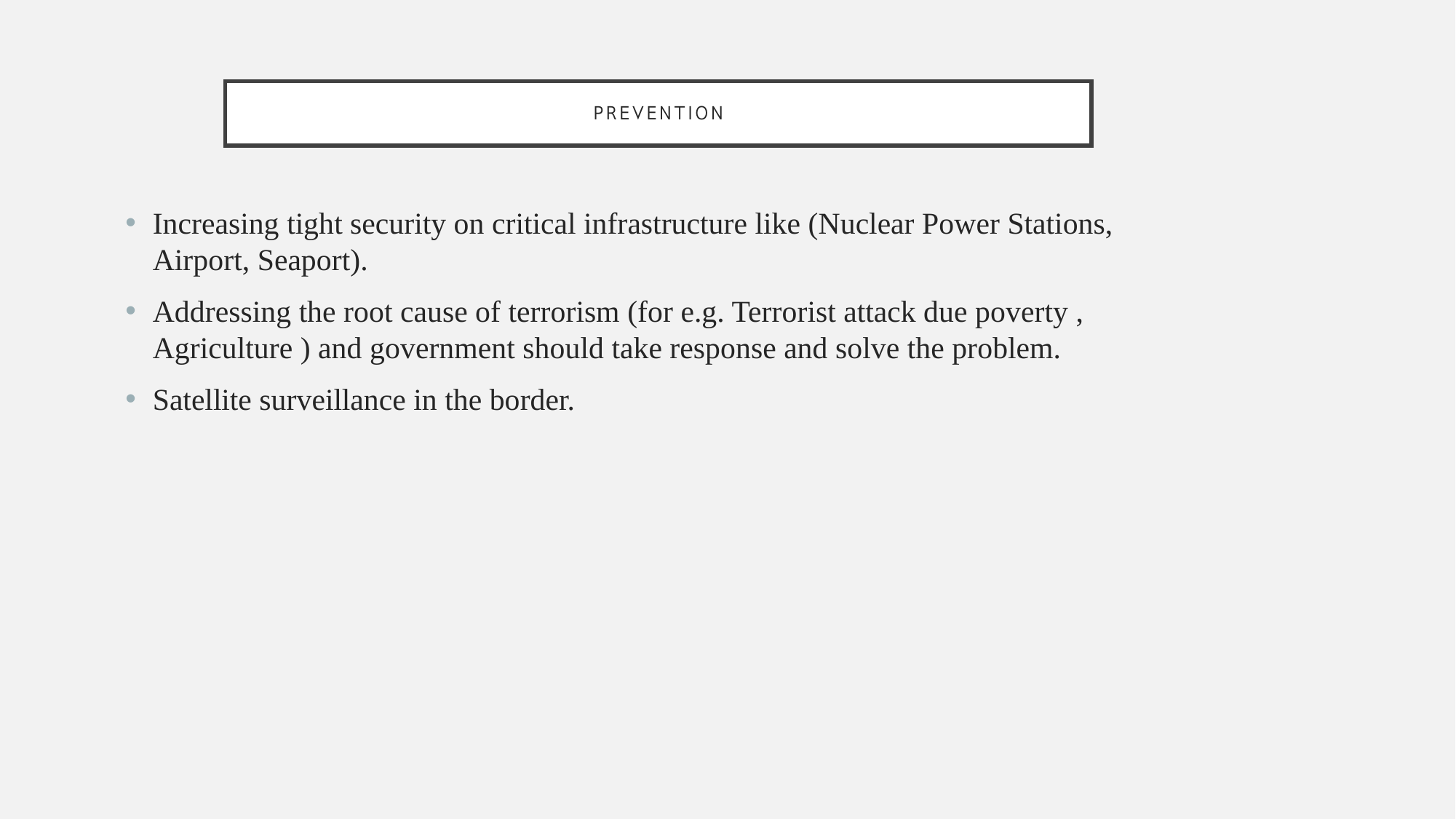

# Prevention
Increasing tight security on critical infrastructure like (Nuclear Power Stations, Airport, Seaport).
Addressing the root cause of terrorism (for e.g. Terrorist attack due poverty , Agriculture ) and government should take response and solve the problem.
Satellite surveillance in the border.